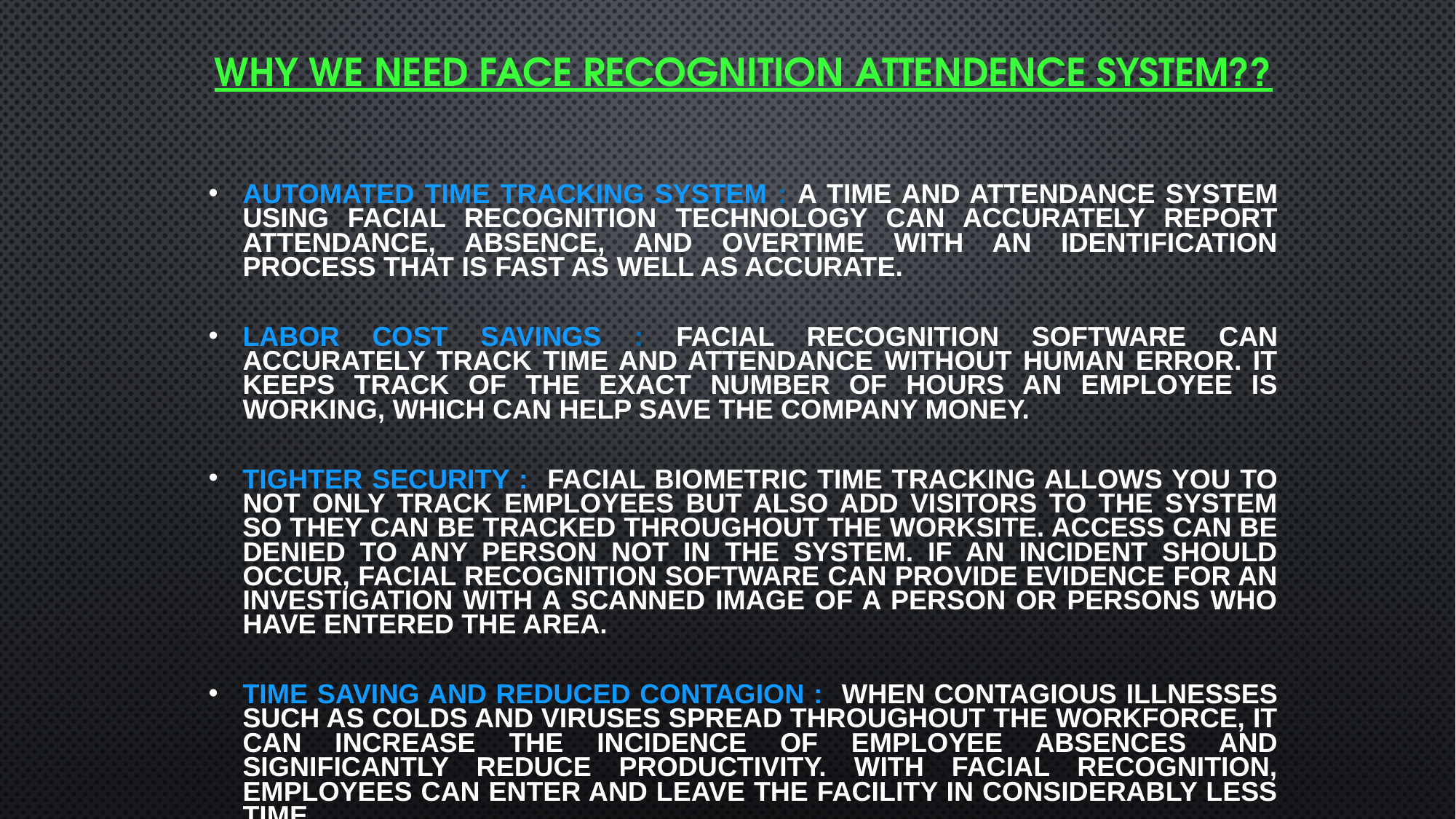

WHY WE NEED FACE RECOGNITION ATTENDENCE SYSTEM??

Automated time tracking system : A time and attendance system using facial recognition technology can accurately report attendance, absence, and overtime with an identification process that is fast as well as accurate.
Labor cost savings : Facial recognition software can accurately track time and attendance without human error. It keeps track of the exact number of hours an employee is working, which can help save the company money.
Tighter security :  Facial biometric time tracking allows you to not only track employees but also add visitors to the system so they can be tracked throughout the worksite. Access can be denied to any person not in the system. If an incident should occur, facial recognition software can provide evidence for an investigation with a scanned image of a person or persons who have entered the area.
Time saving and reduced contagion :  When contagious illnesses such as colds and viruses spread throughout the workforce, it can increase the incidence of employee absences and significantly reduce productivity. With facial recognition, employees can enter and leave the facility in considerably less time.
Ease of integration : Biometric facial recognition technology can be easily programmed into your time and attendance system.